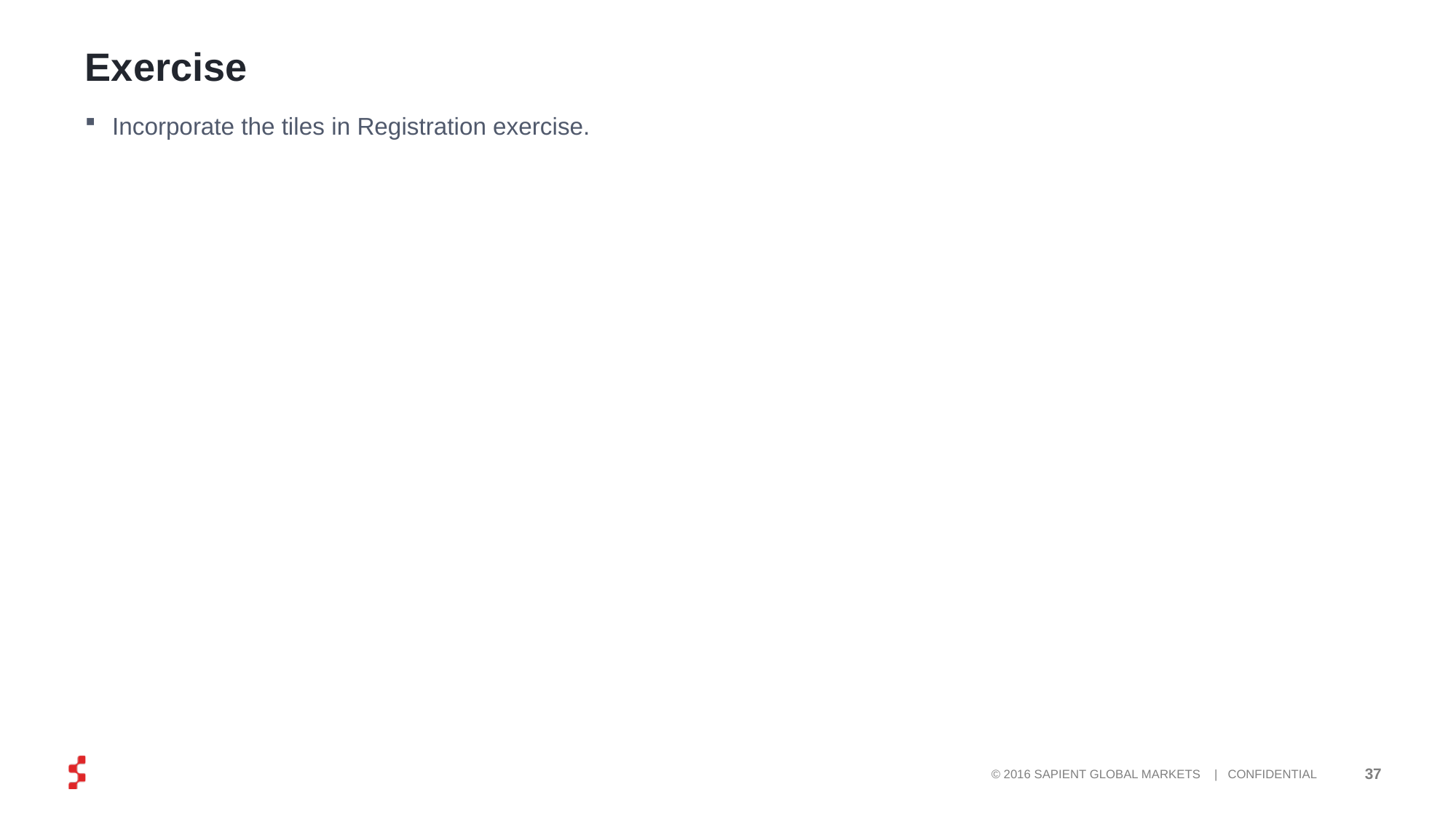

# Exercise
Incorporate the tiles in Registration exercise.